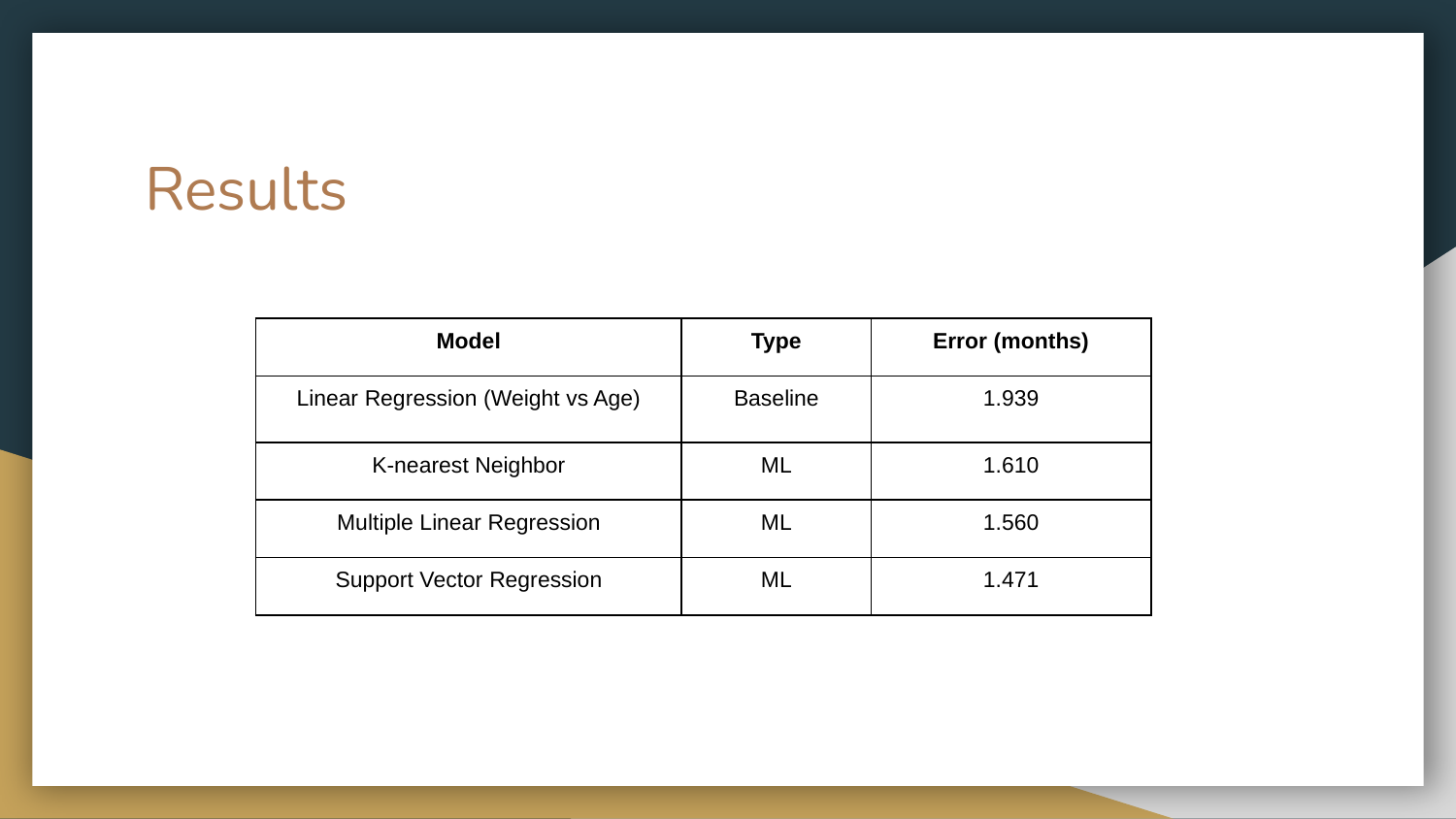

# Results
| Model | Type | Error (months) |
| --- | --- | --- |
| Linear Regression (Weight vs Age) | Baseline | 1.939 |
| K-nearest Neighbor | ML | 1.610 |
| Multiple Linear Regression | ML | 1.560 |
| Support Vector Regression | ML | 1.471 |